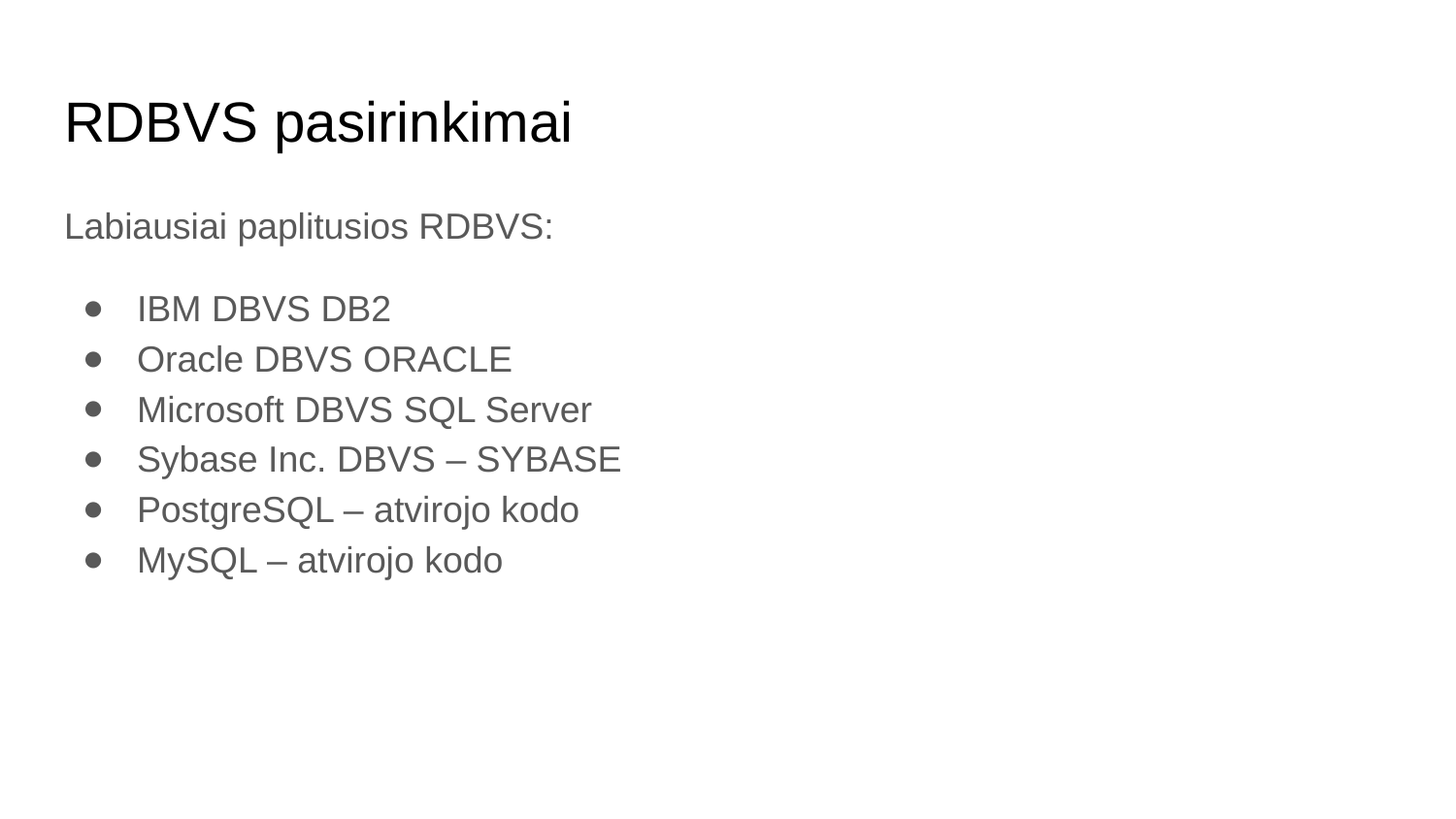

# RDBVS pasirinkimai
Labiausiai paplitusios RDBVS:
IBM DBVS DB2
Oracle DBVS ORACLE
Microsoft DBVS SQL Server
Sybase Inc. DBVS – SYBASE
PostgreSQL – atvirojo kodo
MySQL – atvirojo kodo